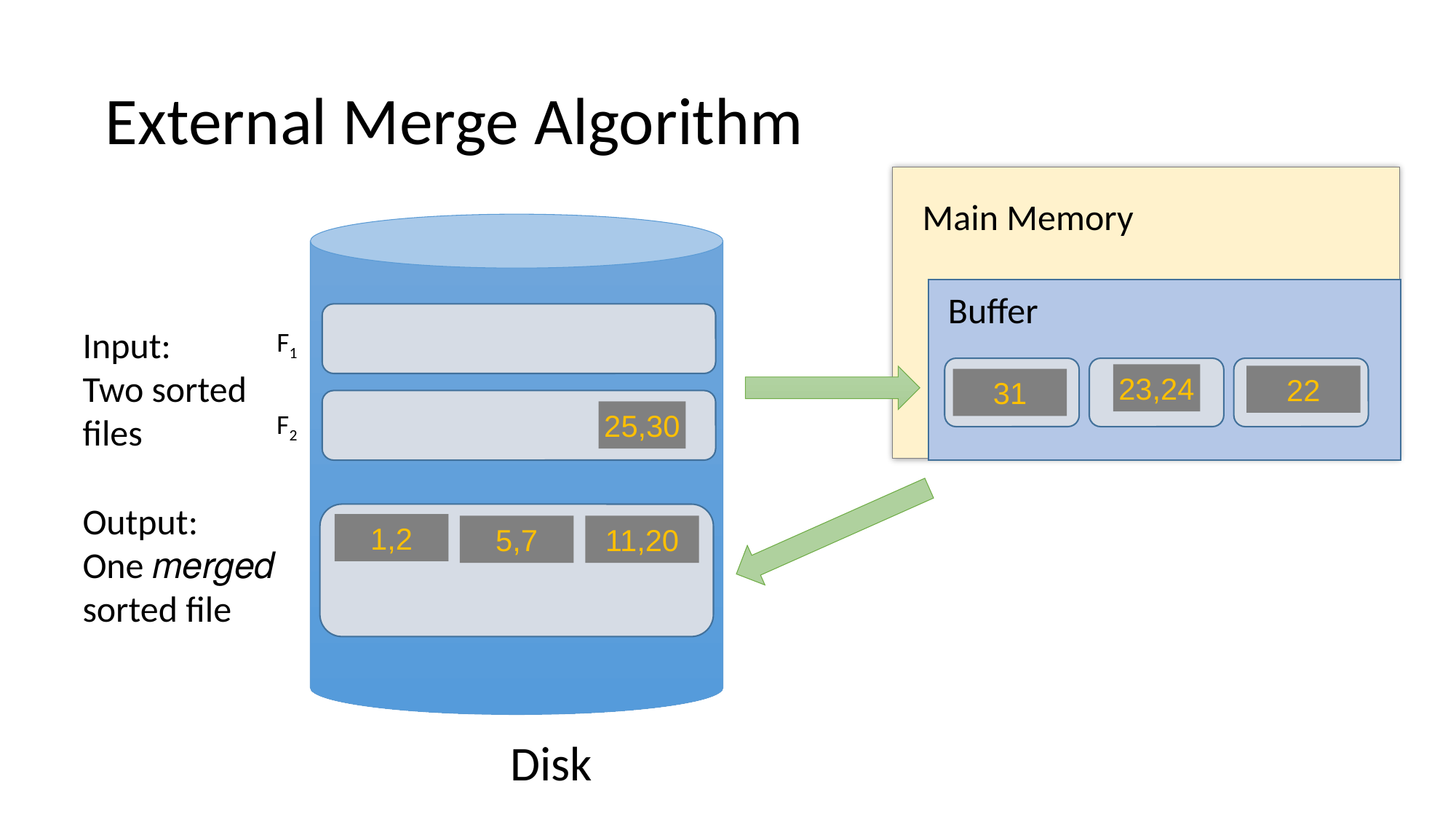

# External Merge Algorithm

Main Memory

Buffer

Input:
Two sorted files
F1
23,24
22

31

F2
25,30
Output:
One merged sorted file

1,2
5,7
11,20
Disk